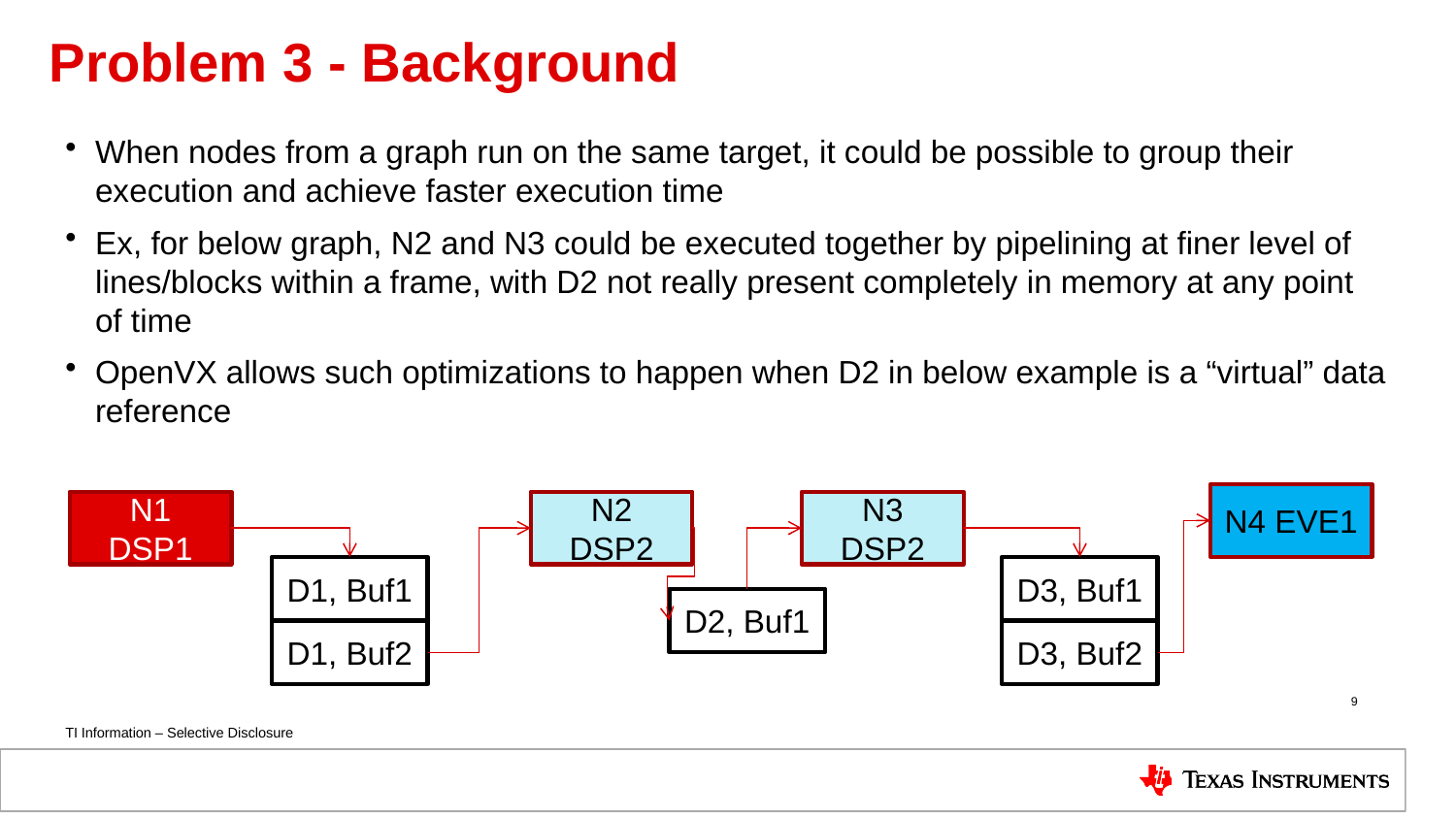

# Problem 3 - Background
When nodes from a graph run on the same target, it could be possible to group their execution and achieve faster execution time
Ex, for below graph, N2 and N3 could be executed together by pipelining at finer level of lines/blocks within a frame, with D2 not really present completely in memory at any point of time
OpenVX allows such optimizations to happen when D2 in below example is a “virtual” data reference
N4 EVE1
N1 DSP1
N2 DSP2
N3 DSP2
D1, Buf1
D3, Buf1
D2, Buf1
D1, Buf2
D3, Buf2
9